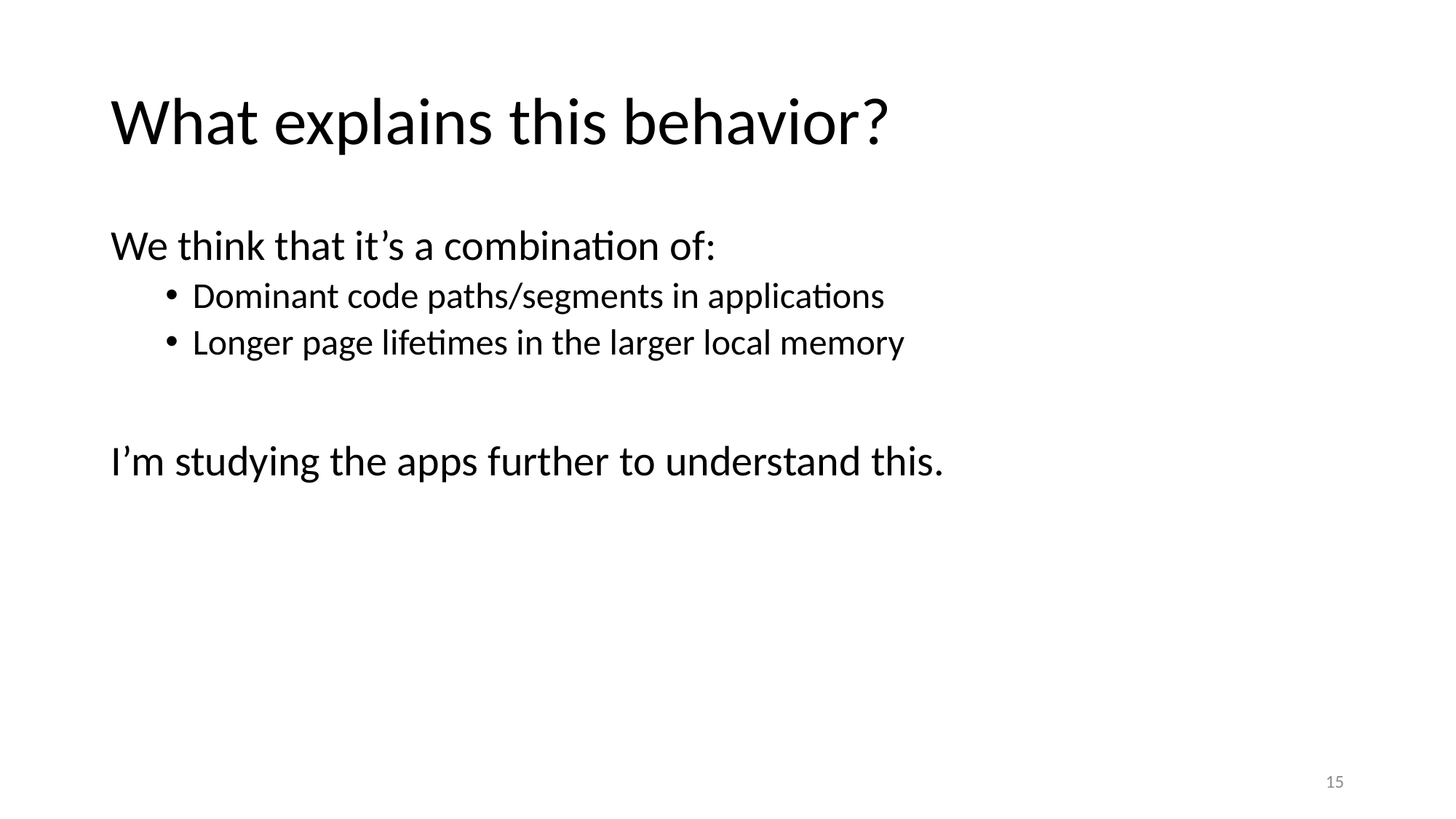

# What explains this behavior?
We think that it’s a combination of:
Dominant code paths/segments in applications
Longer page lifetimes in the larger local memory

I’m studying the apps further to understand this.

15